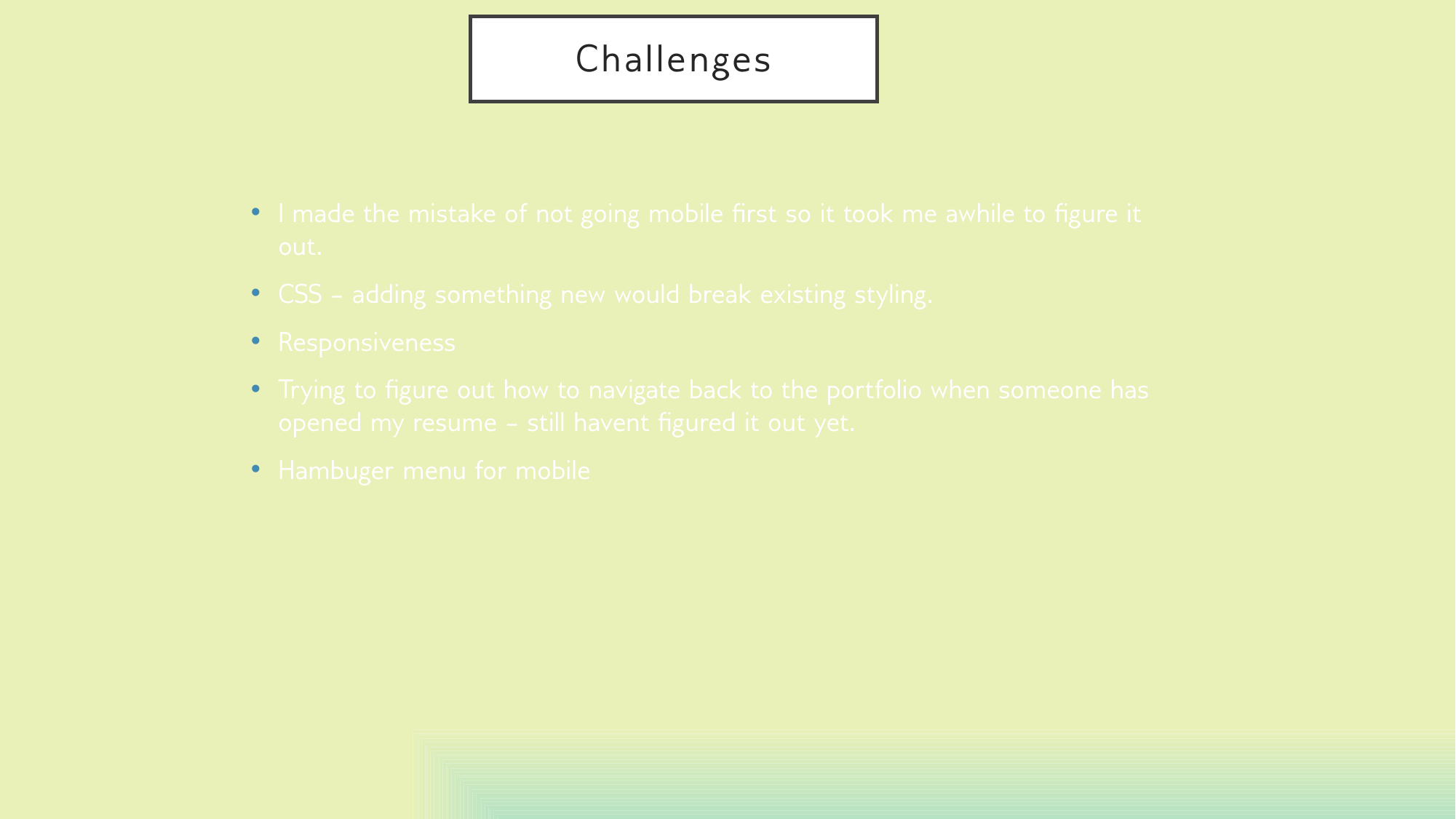

# Challenges
I made the mistake of not going mobile first so it took me awhile to figure it out.
CSS – adding something new would break existing styling.
Responsiveness
Trying to figure out how to navigate back to the portfolio when someone has opened my resume – still havent figured it out yet.
Hambuger menu for mobile